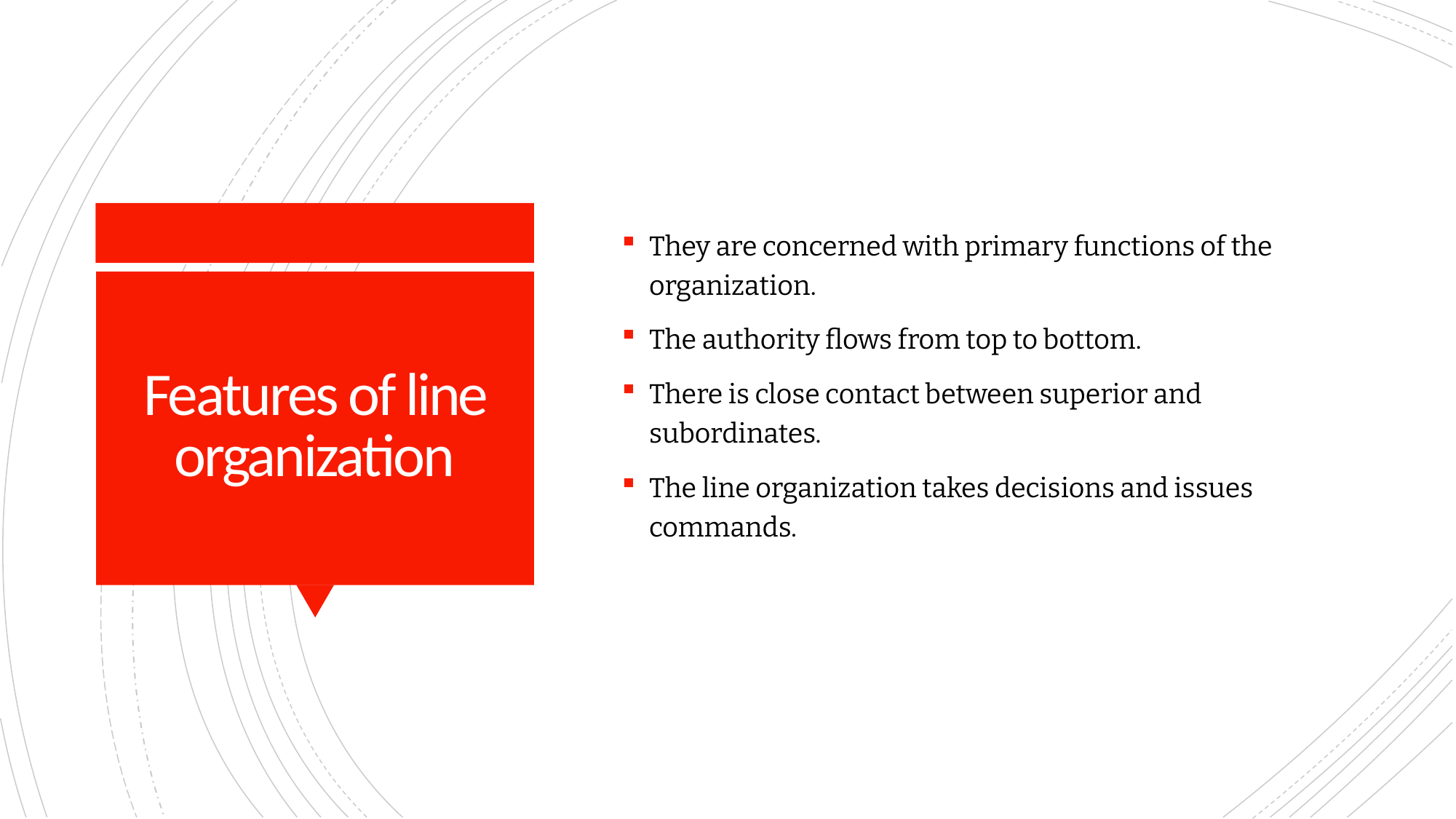

They are concerned with primary functions of the organization.
The authority flows from top to bottom.
There is close contact between superior and subordinates.
The line organization takes decisions and issues commands.

# Features of line organization